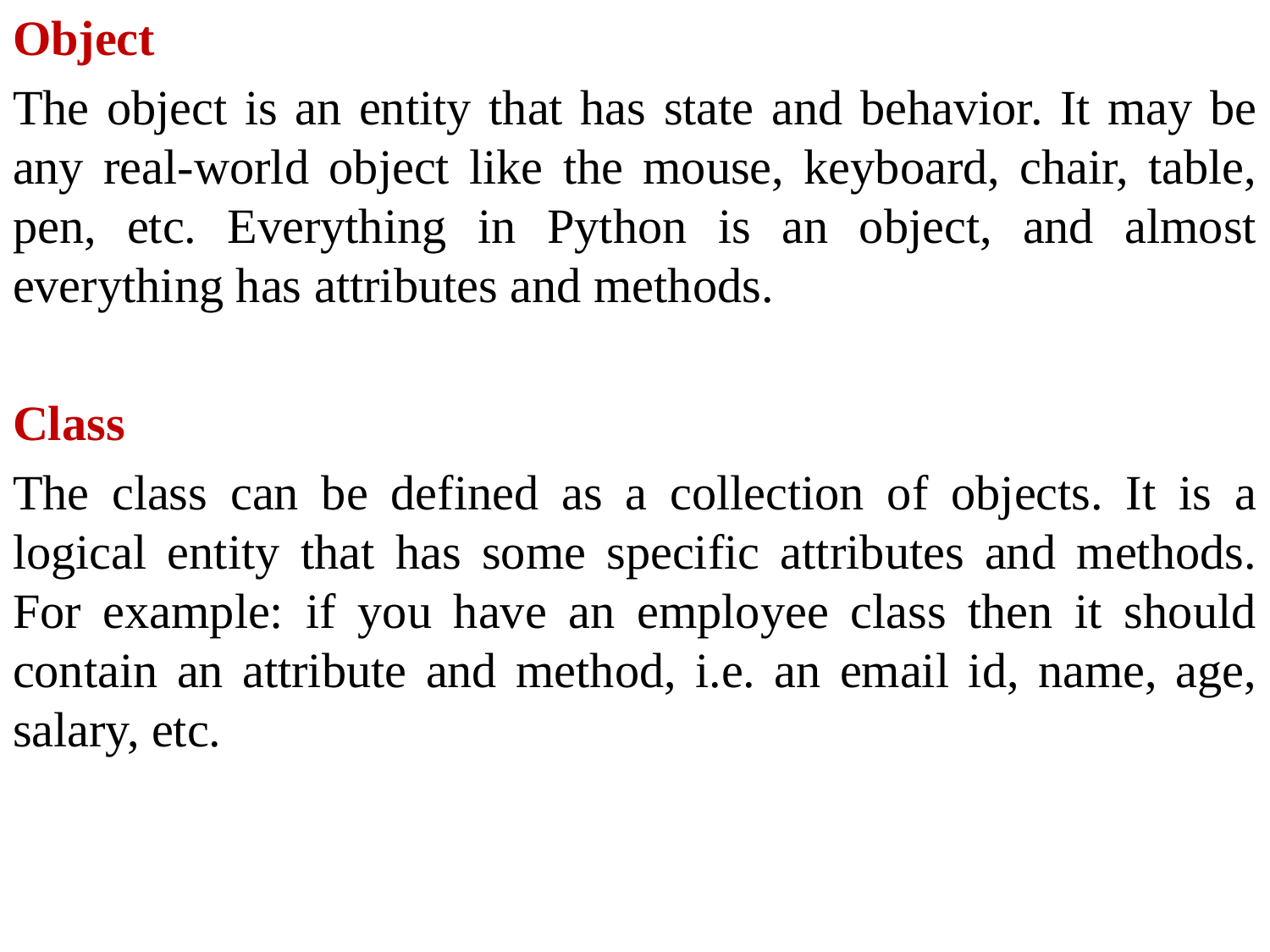

Object
The object is an entity that has state and behavior. It may be any real-world object like the mouse, keyboard, chair, table, pen, etc. Everything in Python is an object, and almost everything has attributes and methods.

Class
The class can be defined as a collection of objects. It is a logical entity that has some specific attributes and methods. For example: if you have an employee class then it should contain an attribute and method, i.e. an email id, name, age, salary, etc.